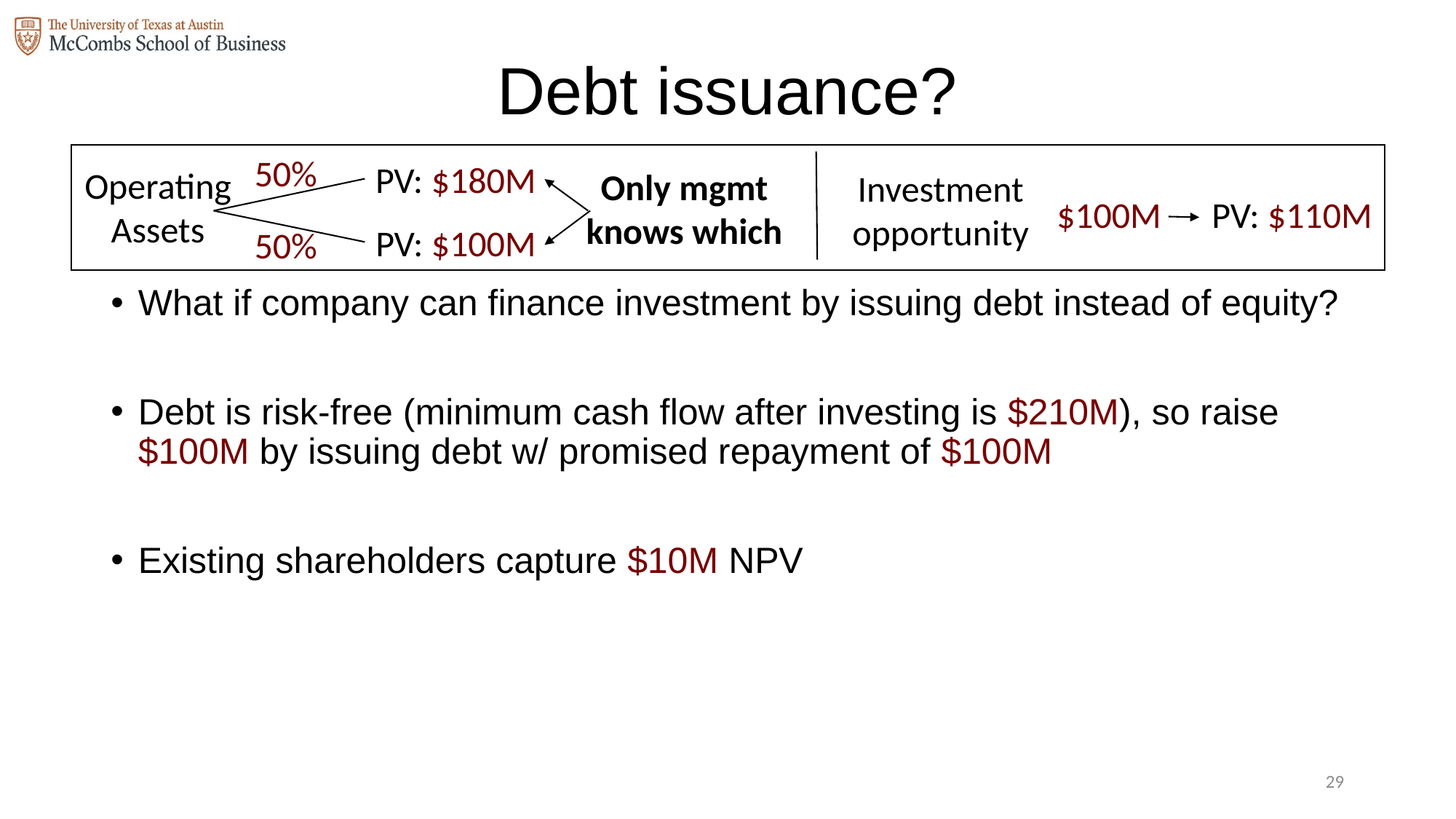

# Debt issuance?

50%
PV: $180M
Operating Assets
Only mgmt knows which
Investment opportunity
$100M
PV: $110M
PV: $100M
50%
What if company can finance investment by issuing debt instead of equity?

Debt is risk-free (minimum cash flow after investing is $210M), so raise $100M by issuing debt w/ promised repayment of $100M

Existing shareholders capture $10M NPV
29